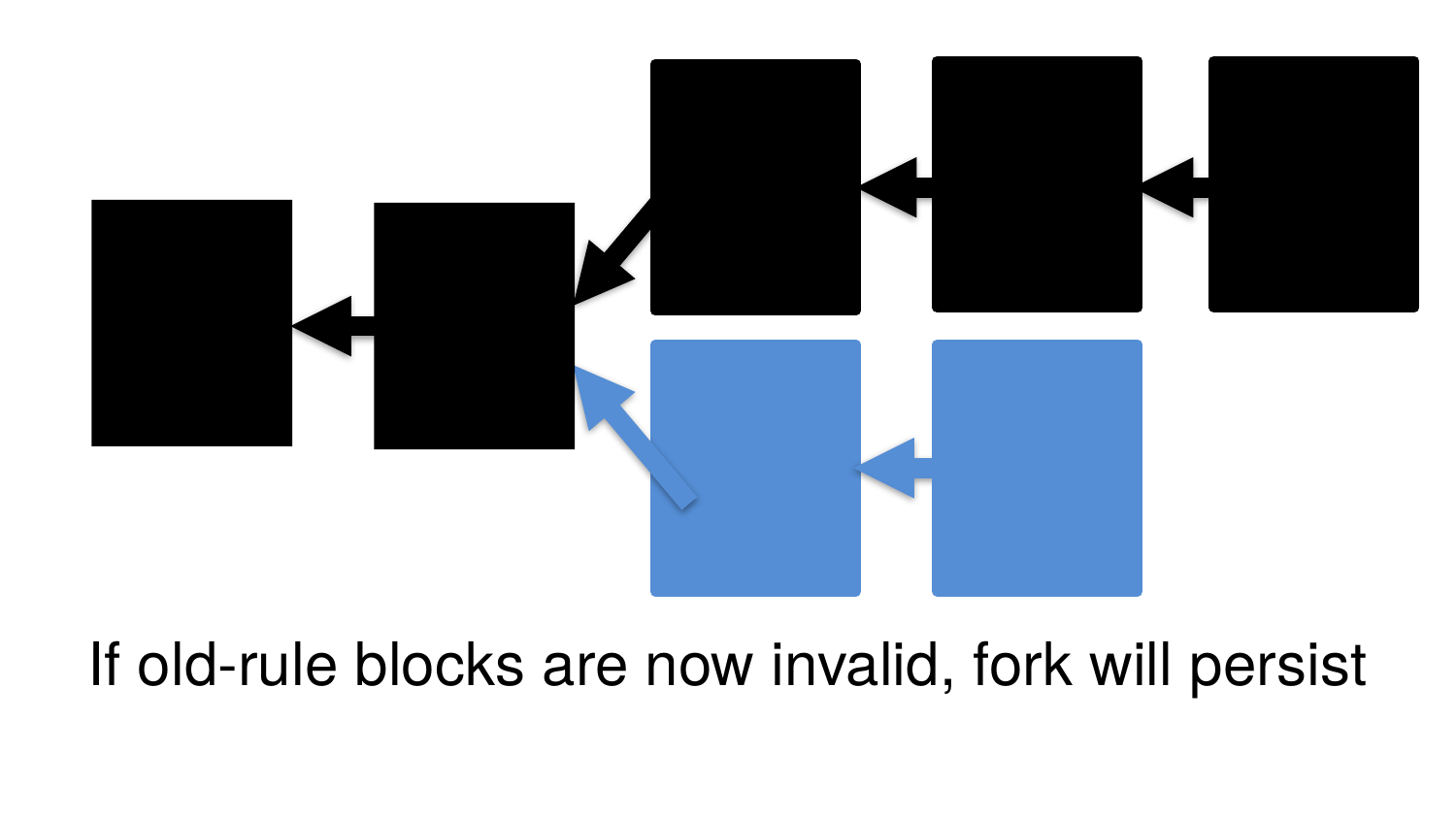

#

If old-rule blocks are now invalid, fork will persist